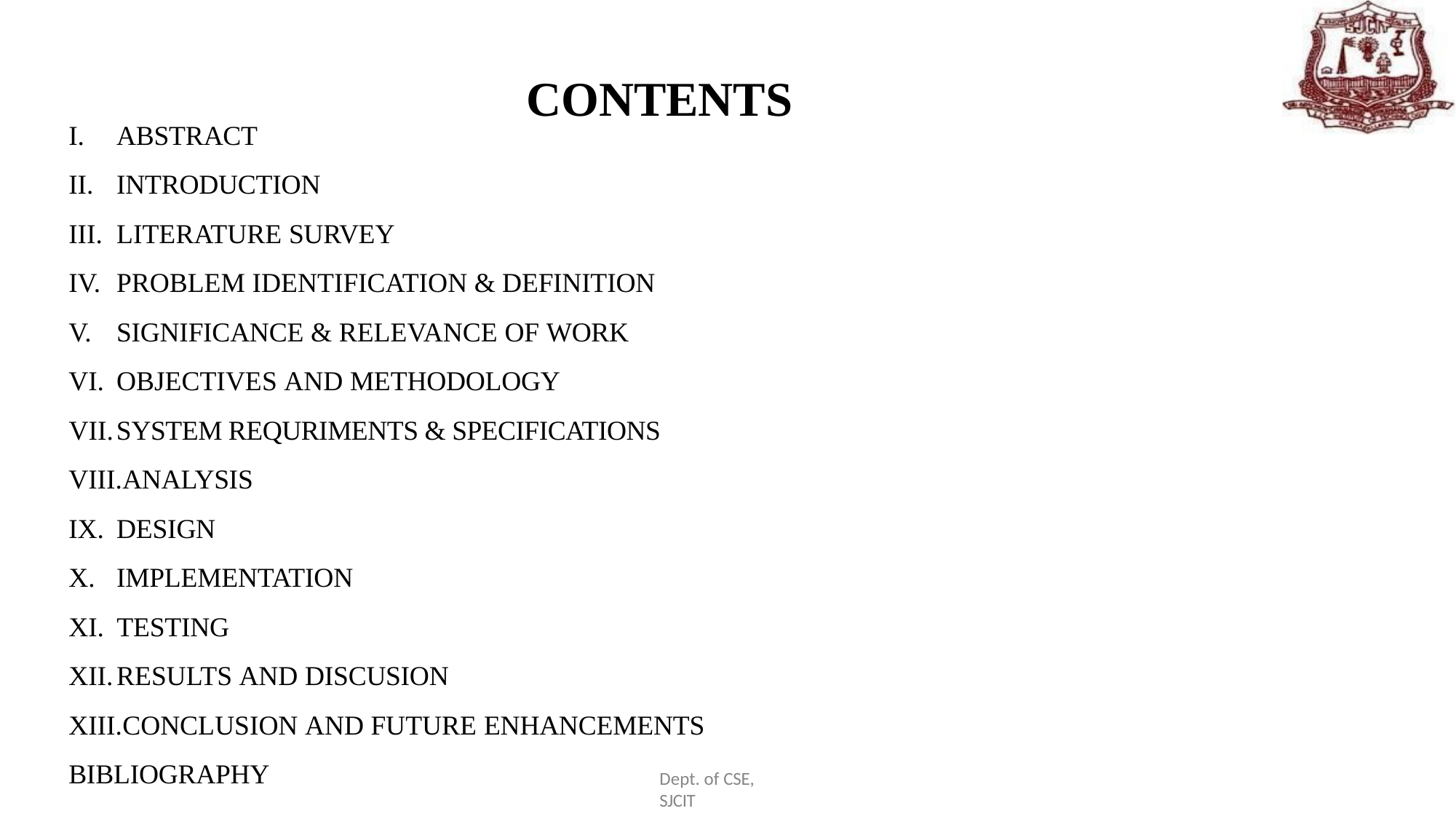

# CONTENTS
ABSTRACT
INTRODUCTION
LITERATURE SURVEY
PROBLEM IDENTIFICATION & DEFINITION
SIGNIFICANCE & RELEVANCE OF WORK
OBJECTIVES AND METHODOLOGY
SYSTEM REQURIMENTS & SPECIFICATIONS
ANALYSIS
DESIGN
IMPLEMENTATION
TESTING
RESULTS AND DISCUSION
CONCLUSION AND FUTURE ENHANCEMENTS
BIBLIOGRAPHY
Dept. of CSE, SJCIT